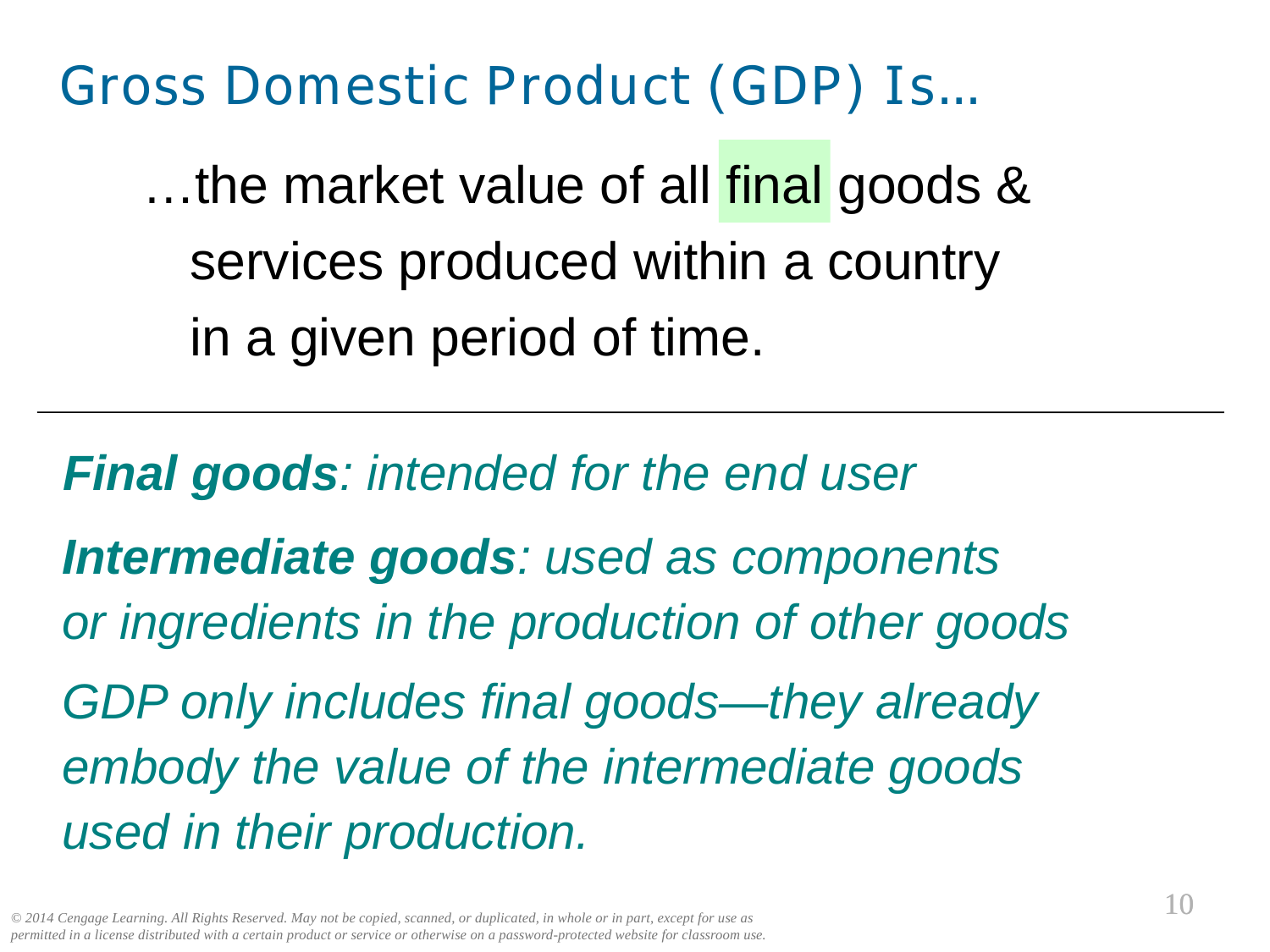

Gross Domestic Product (GDP) Is…
…the market value of all final goods & services produced within a country
in a given period of time.

Final goods: intended for the end user
Intermediate goods: used as components
or ingredients in the production of other goods
GDP only includes final goods—they already embody the value of the intermediate goods
used in their production.